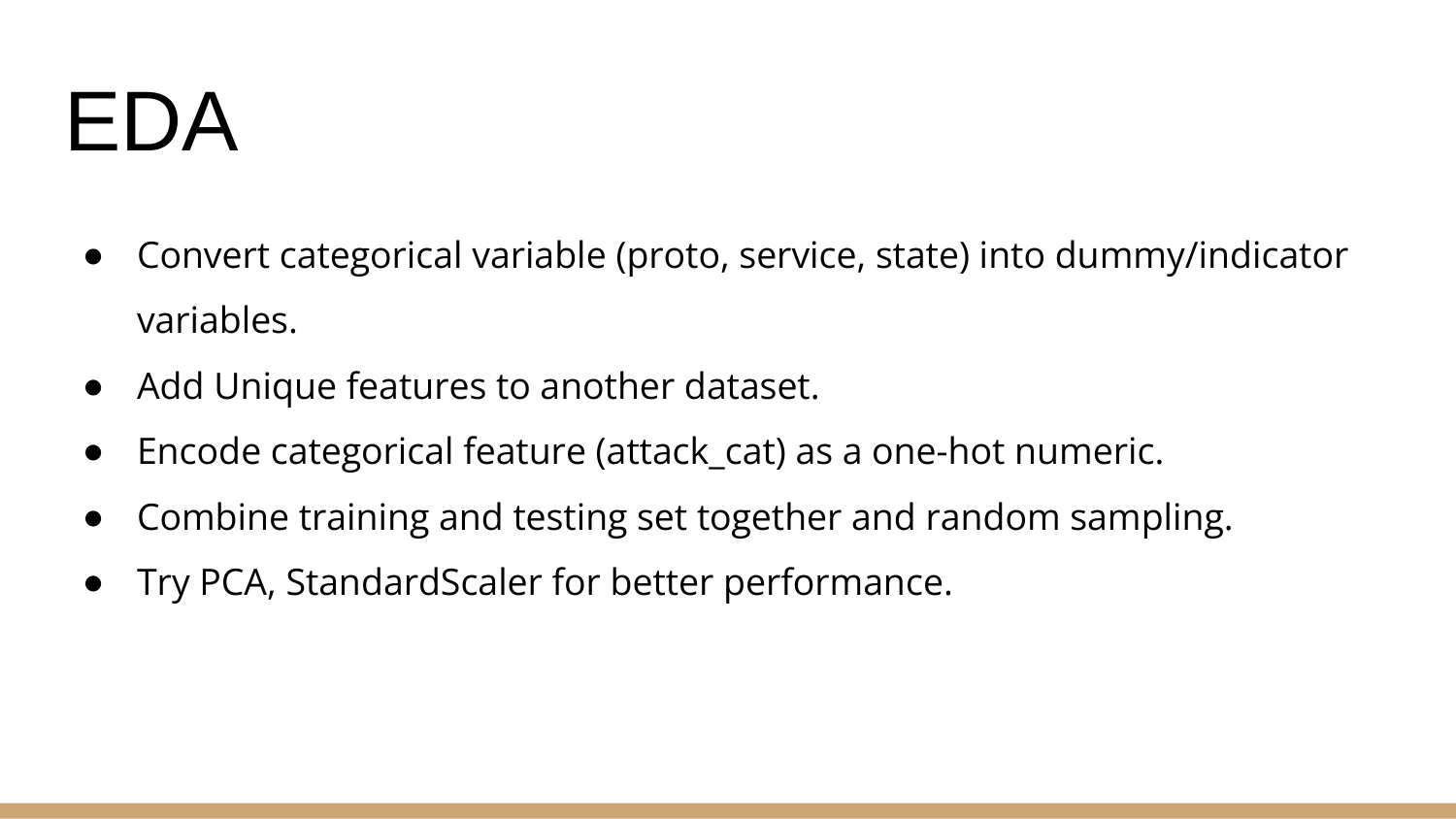

# EDA
Convert categorical variable (proto, service, state) into dummy/indicator variables.
Add Unique features to another dataset.
Encode categorical feature (attack_cat) as a one-hot numeric.
Combine training and testing set together and random sampling.
Try PCA, StandardScaler for better performance.